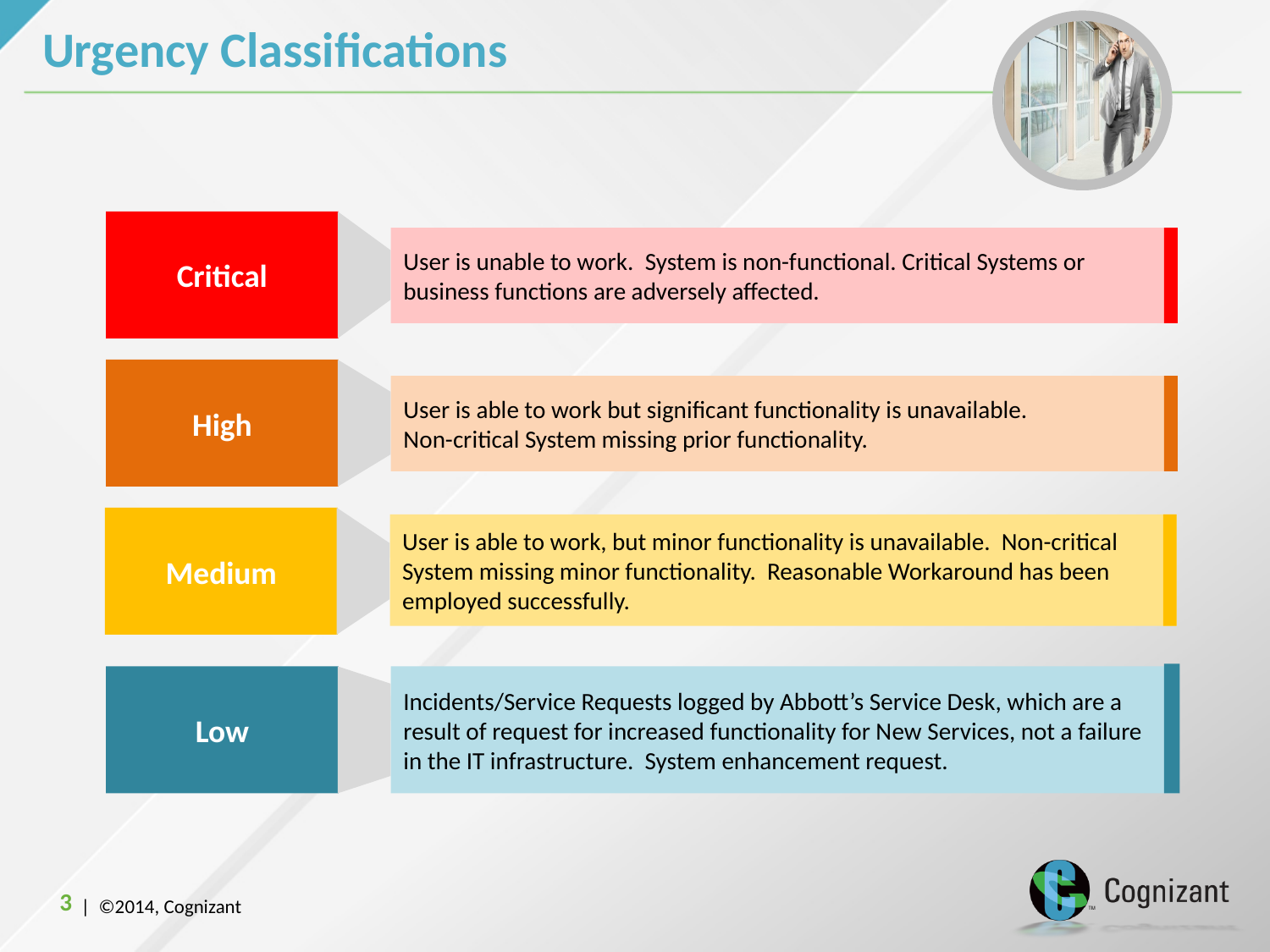

# Urgency Classifications

Critical
User is unable to work.  System is non-functional. Critical Systems or business functions are adversely affected.

High
User is able to work but significant functionality is unavailable.
Non-critical System missing prior functionality.

Medium
User is able to work, but minor functionality is unavailable.  Non-critical System missing minor functionality.  Reasonable Workaround has been employed successfully.

Low
Incidents/Service Requests logged by Abbott’s Service Desk, which are a result of request for increased functionality for New Services, not a failure in the IT infrastructure.  System enhancement request.

3